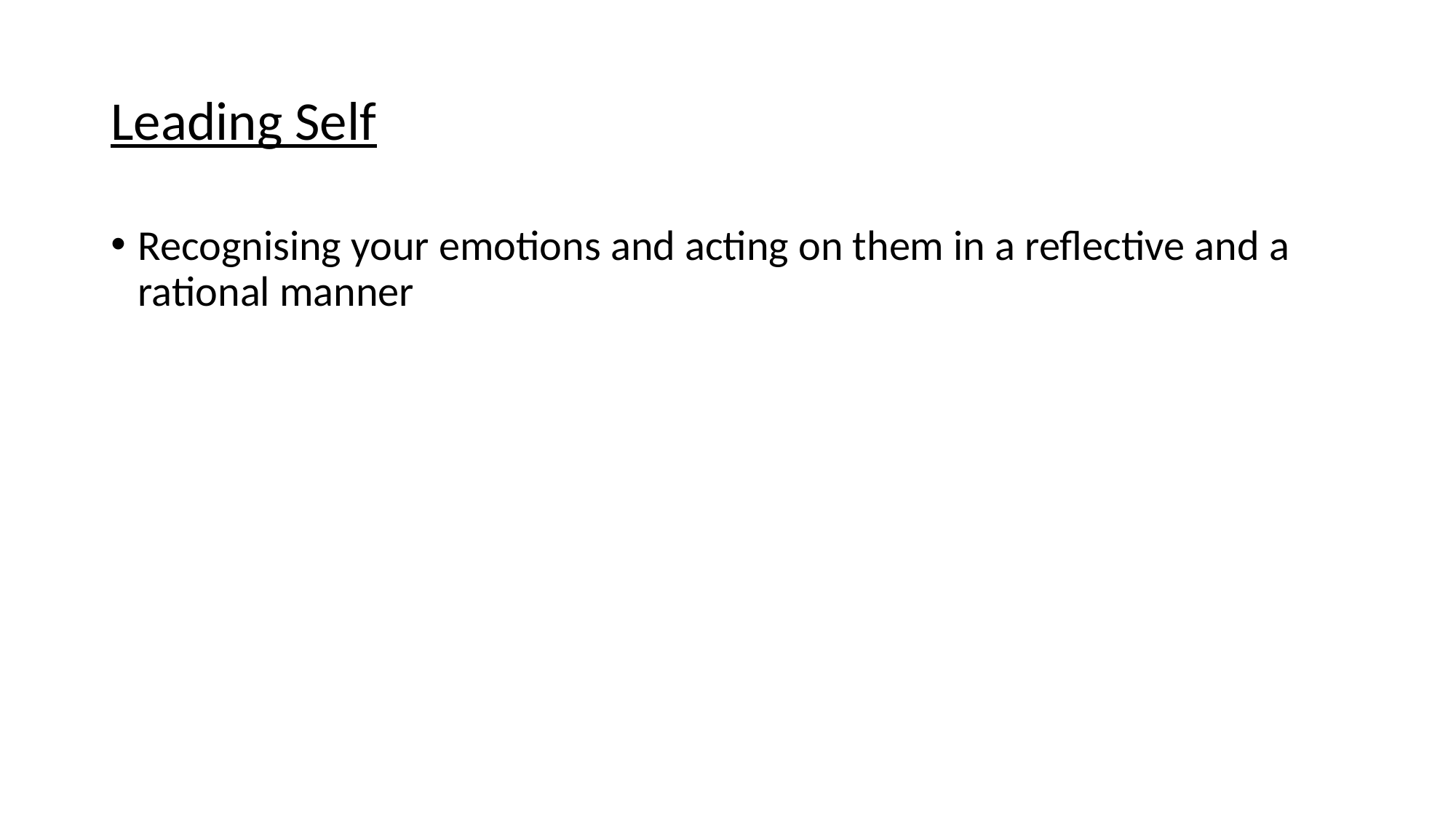

# Leading Self
Recognising your emotions and acting on them in a reflective and a rational manner